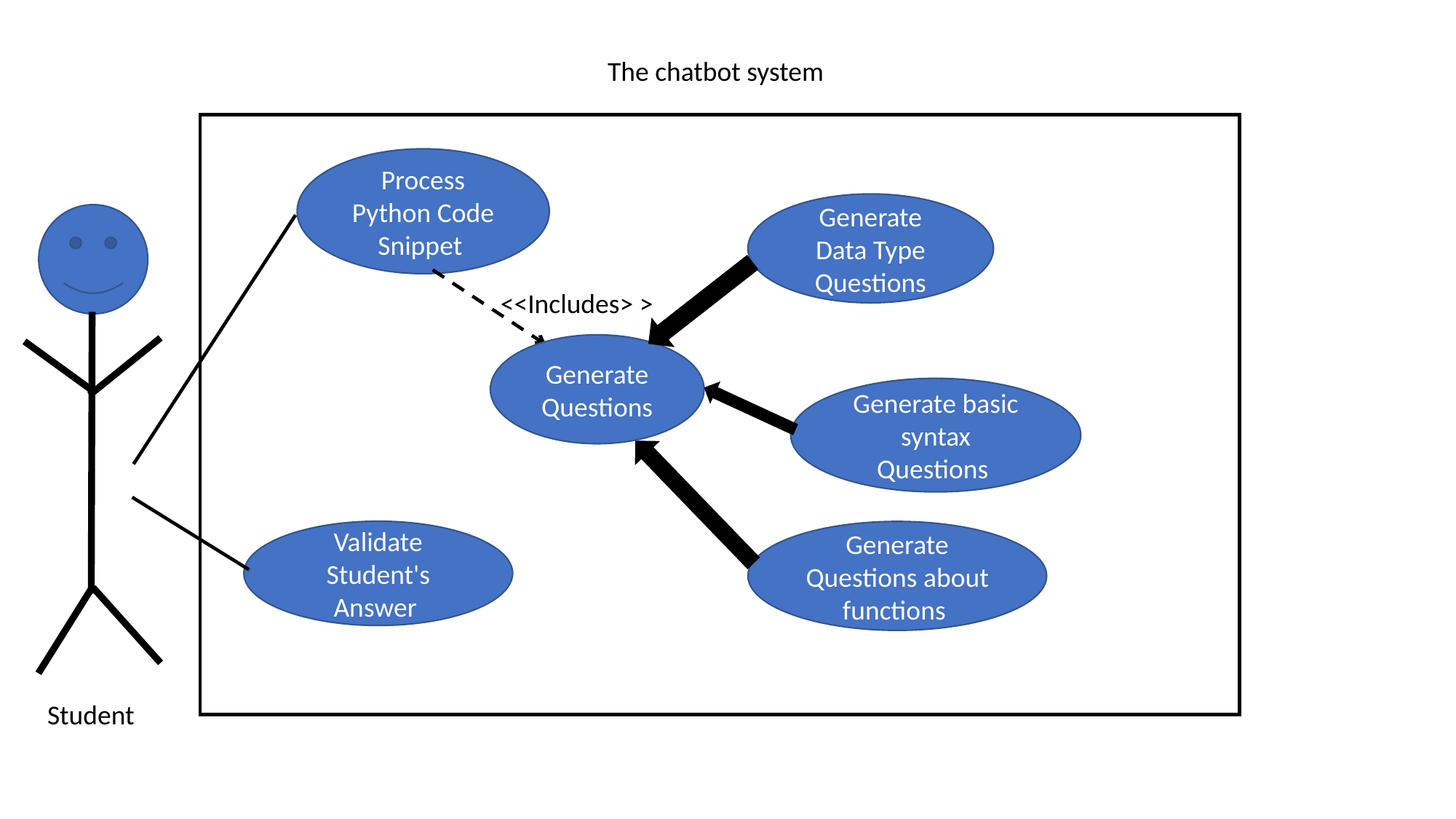

The chatbot system

Process Python Code Snippet
Generate Data Type Questions

<<Includes> >
Generate Questions

Generate basic syntax Questions

Validate Student's Answer
Generate Questions about functions
Student